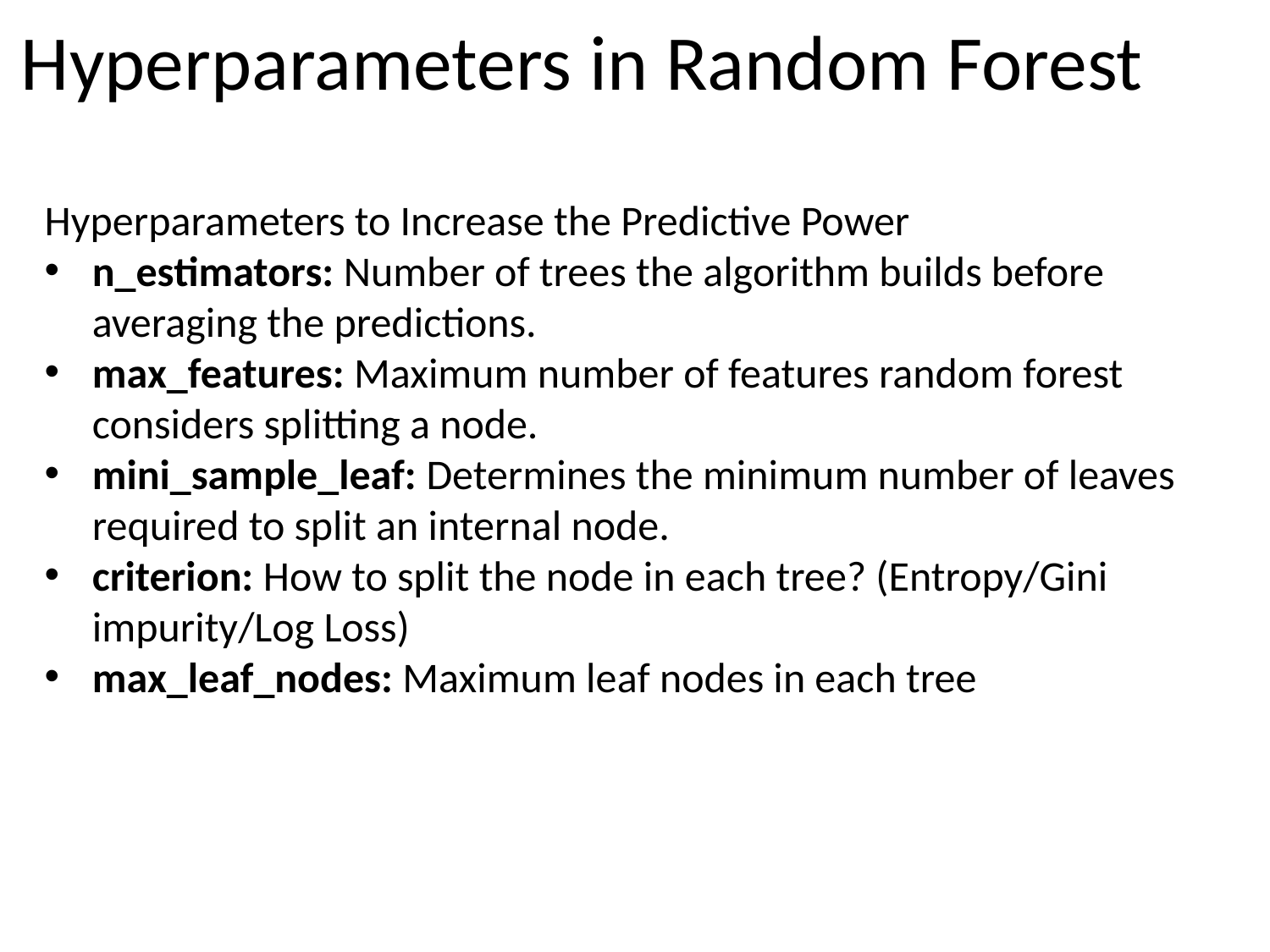

# Hyperparameters in Random Forest
Hyperparameters to Increase the Predictive Power
n_estimators: Number of trees the algorithm builds before averaging the predictions.
max_features: Maximum number of features random forest considers splitting a node.
mini_sample_leaf: Determines the minimum number of leaves required to split an internal node.
criterion: How to split the node in each tree? (Entropy/Gini impurity/Log Loss)
max_leaf_nodes: Maximum leaf nodes in each tree